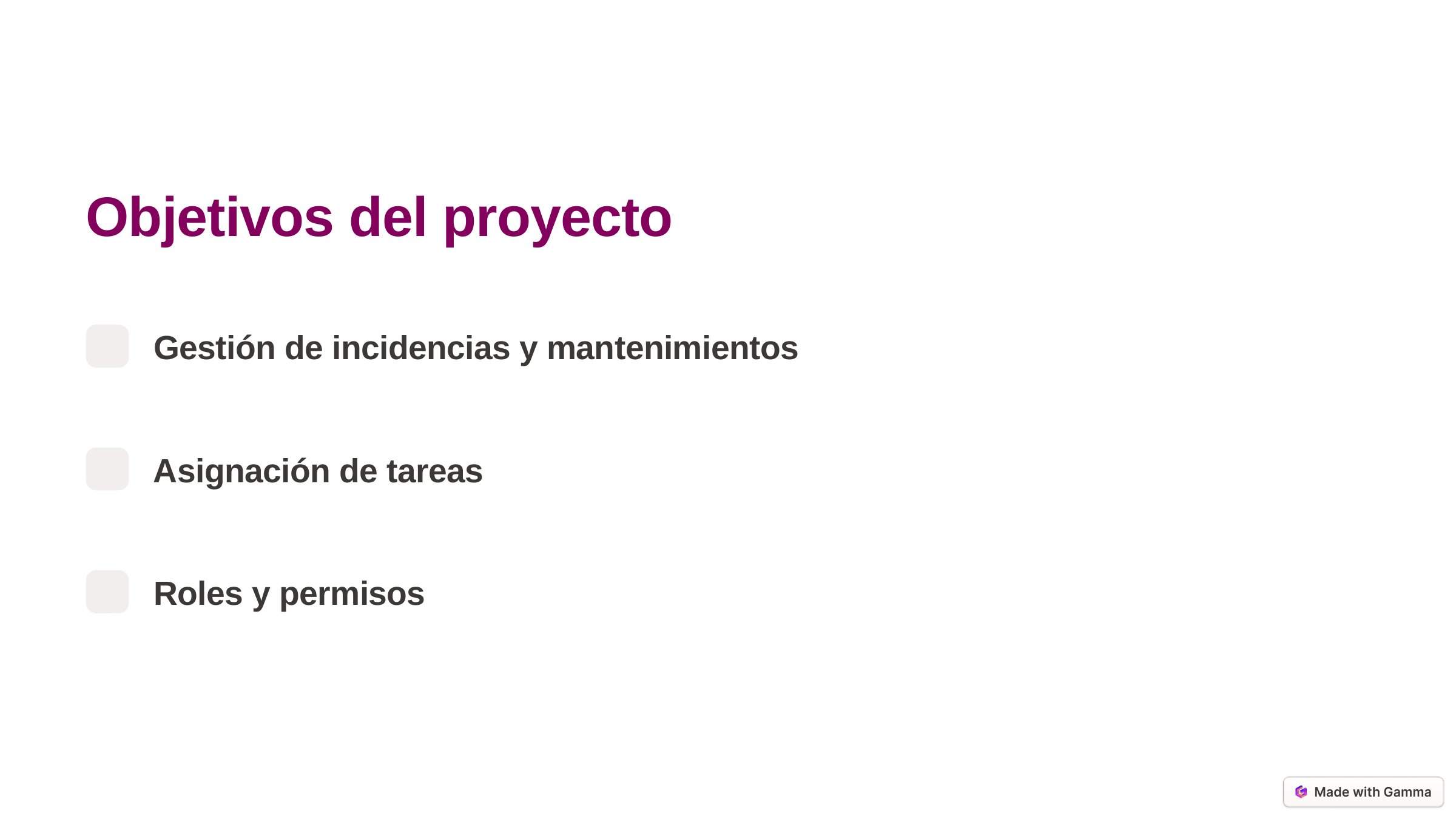

Objetivos del proyecto

Gestión de incidencias y mantenimientos

Asignación de tareas

Roles y permisos